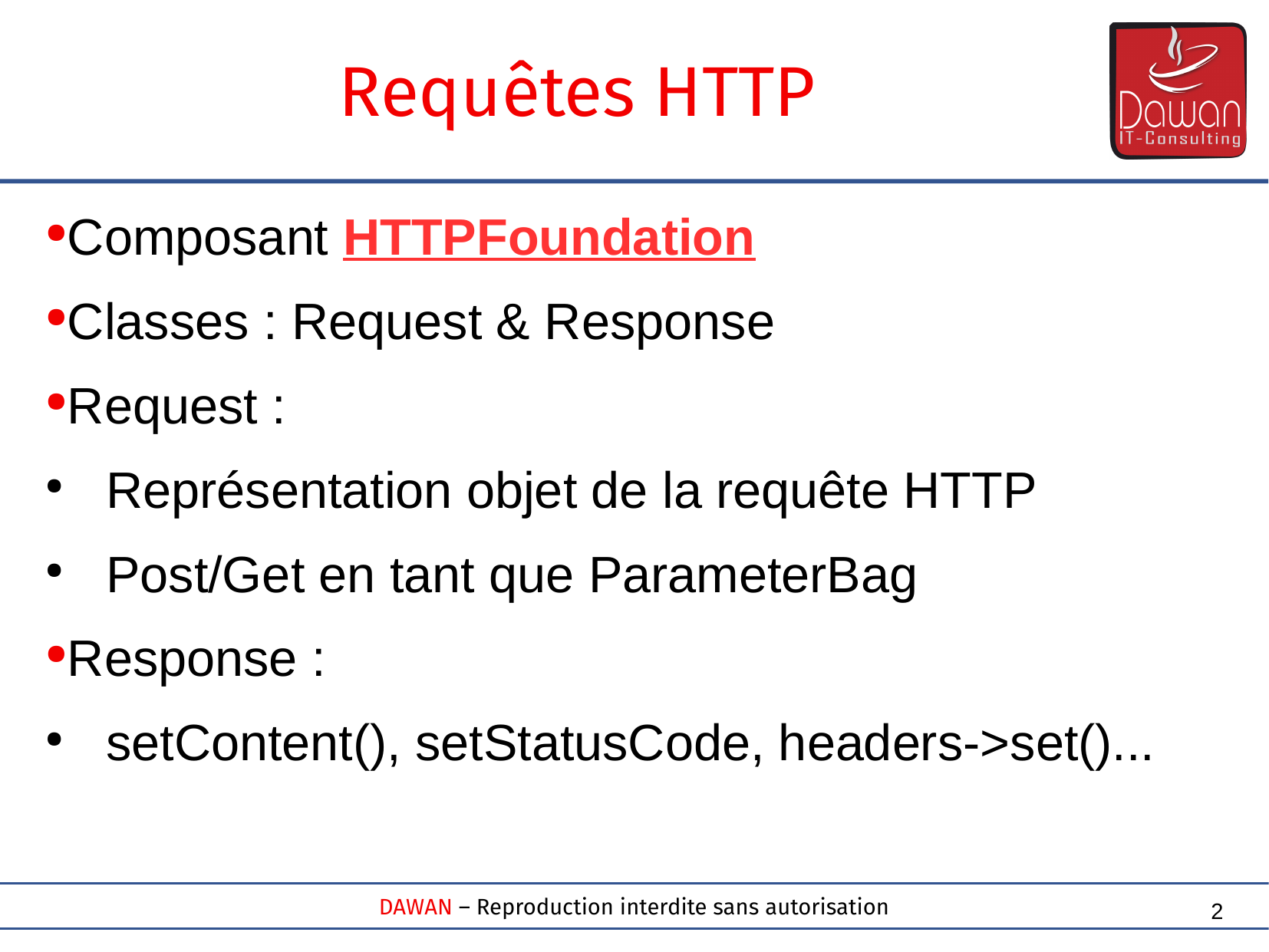

Requêtes HTTP
Composant HTTPFoundation
Classes : Request & Response
Request :
   Représentation objet de la requête HTTP
   Post/Get en tant que ParameterBag
Response :
   setContent(), setStatusCode, headers->set()...
2